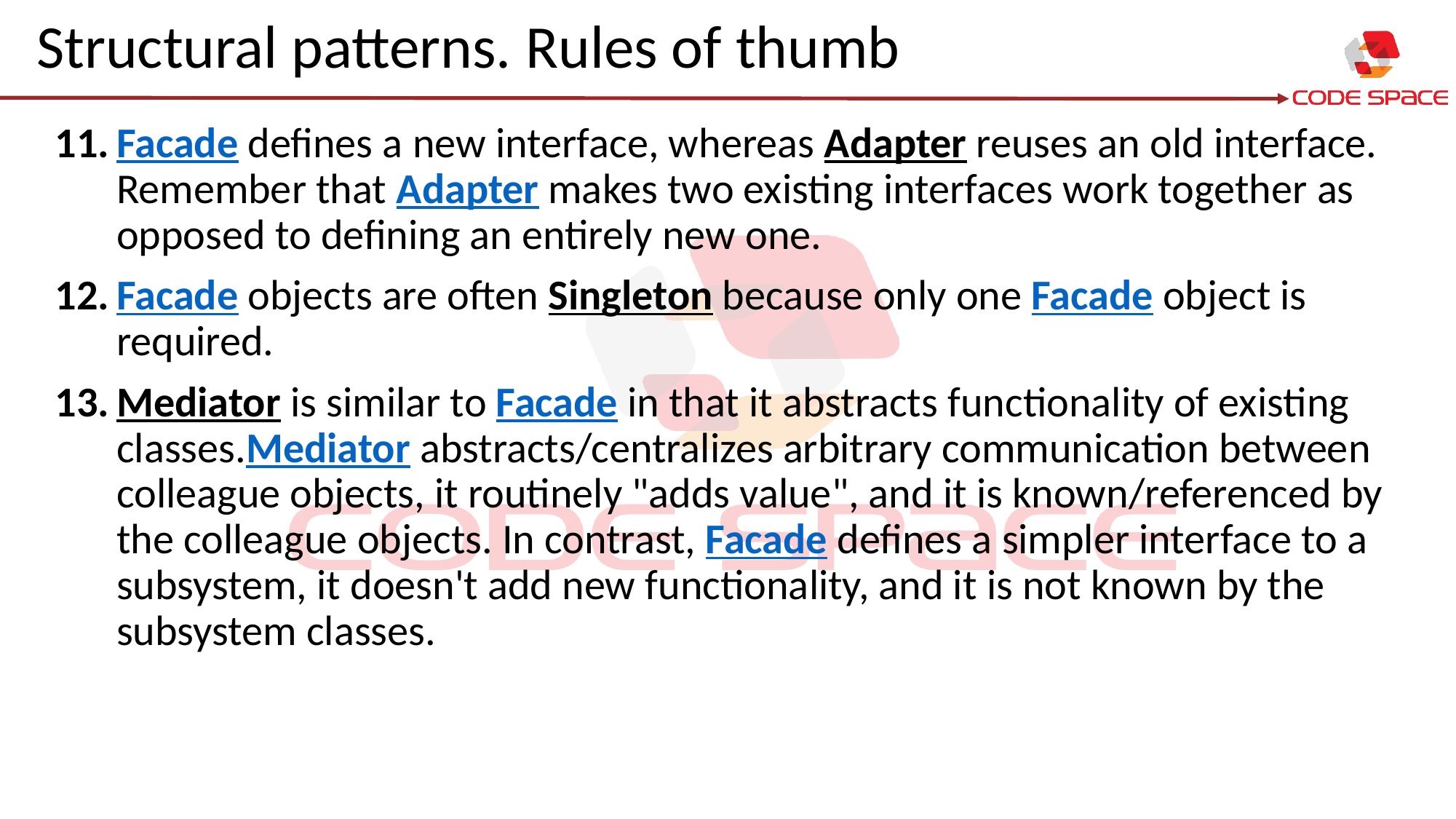

# Structural patterns. Rules of thumb
Facade defines a new interface, whereas Adapter reuses an old interface. Remember that Adapter makes two existing interfaces work together as opposed to defining an entirely new one.
Facade objects are often Singleton because only one Facade object is required.
Mediator is similar to Facade in that it abstracts functionality of existing classes.Mediator abstracts/centralizes arbitrary communication between colleague objects, it routinely "adds value", and it is known/referenced by the colleague objects. In contrast, Facade defines a simpler interface to a subsystem, it doesn't add new functionality, and it is not known by the subsystem classes.